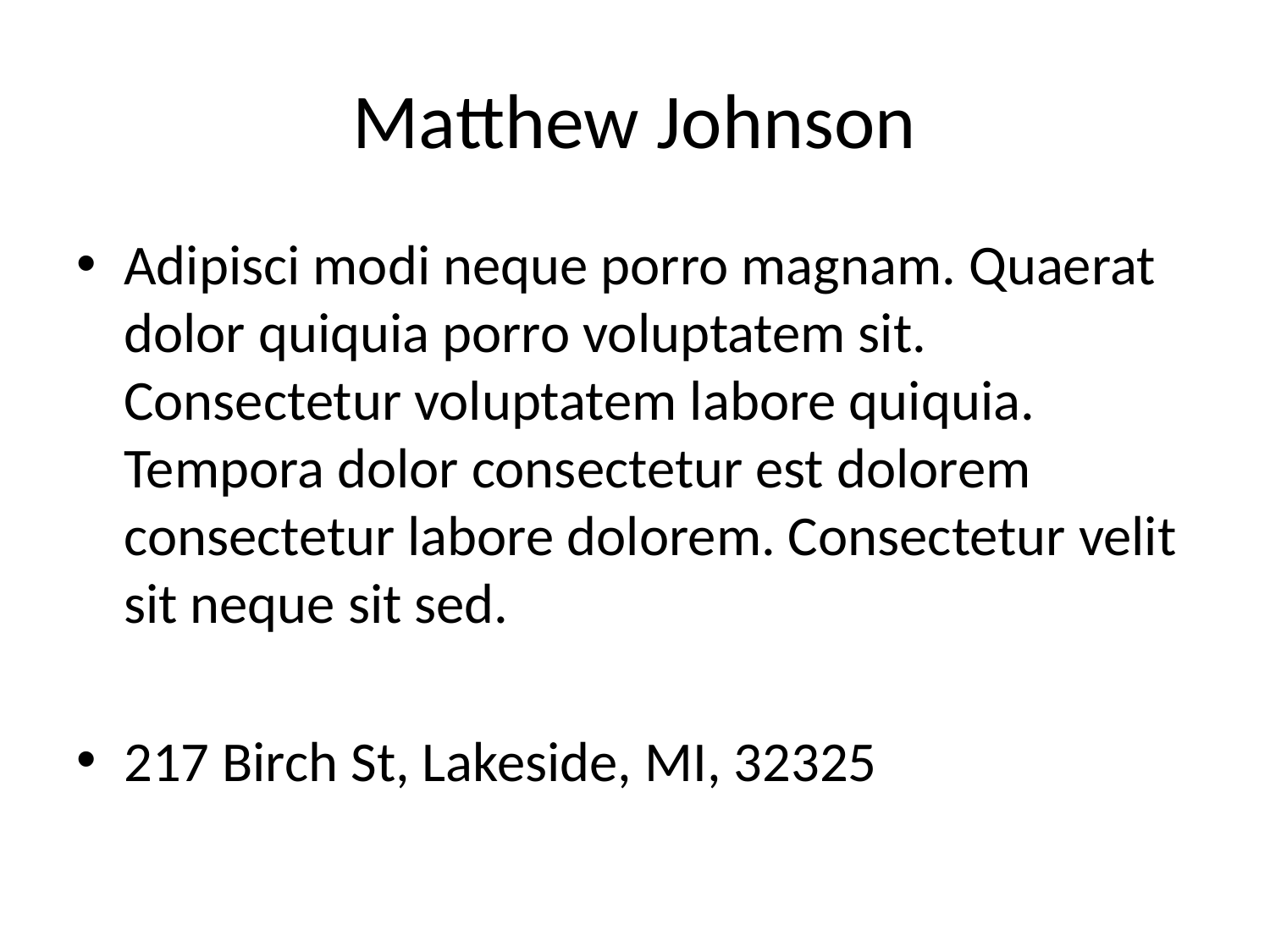

# Matthew Johnson
Adipisci modi neque porro magnam. Quaerat dolor quiquia porro voluptatem sit. Consectetur voluptatem labore quiquia. Tempora dolor consectetur est dolorem consectetur labore dolorem. Consectetur velit sit neque sit sed.

217 Birch St, Lakeside, MI, 32325